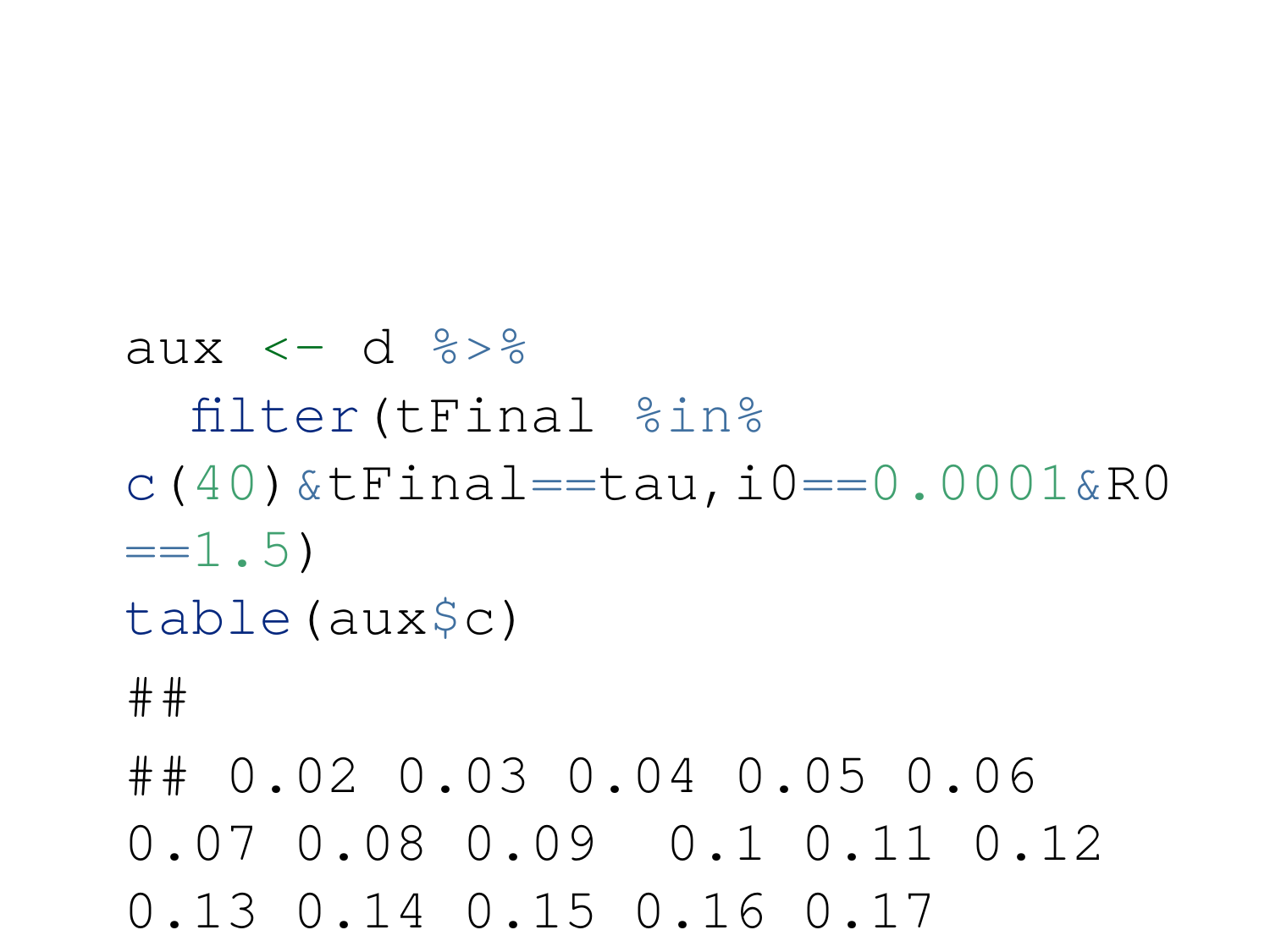

aux <- d %>%
  filter(tFinal %in% c(40)&tFinal==tau,i0==0.0001&R0==1.5)
table(aux$c)
##
## 0.02 0.03 0.04 0.05 0.06 0.07 0.08 0.09  0.1 0.11 0.12 0.13 0.14 0.15 0.16 0.17
##    1    1    1    1    1    1    1    1    1    1    1    1    1    1    1    1
## 0.18 0.19  0.2 0.21 0.22 0.23 0.24 0.25 0.26 0.27 0.28 0.29  0.3 0.31 0.32 0.33
##    1    1    1    1    1    1    1    3    3    2    2    2    2    1    1    1
## 0.34 0.35 0.36 0.37 0.38 0.39  0.4
##    1    1    1    1    1    1    1
g <- d %>%
  filter(tFinal %in% c(40)&i0==0.0001&c==0.27&R0==1.5) %>%
  ggplot(mapping=aes(x=tau,y=s,color=as.factor(case.id.c))) + geom_point()
g